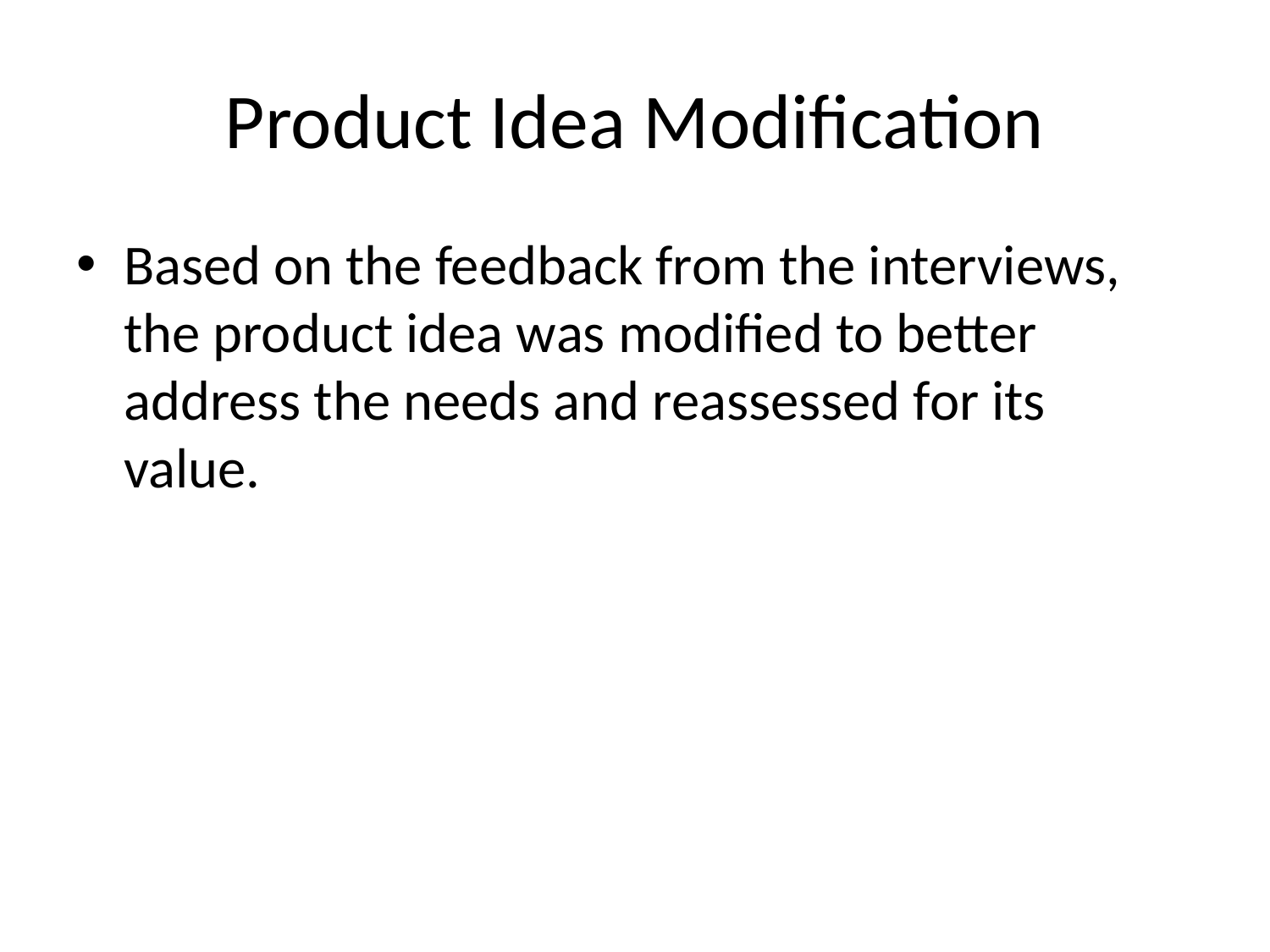

# Product Idea Modification
Based on the feedback from the interviews, the product idea was modified to better address the needs and reassessed for its value.